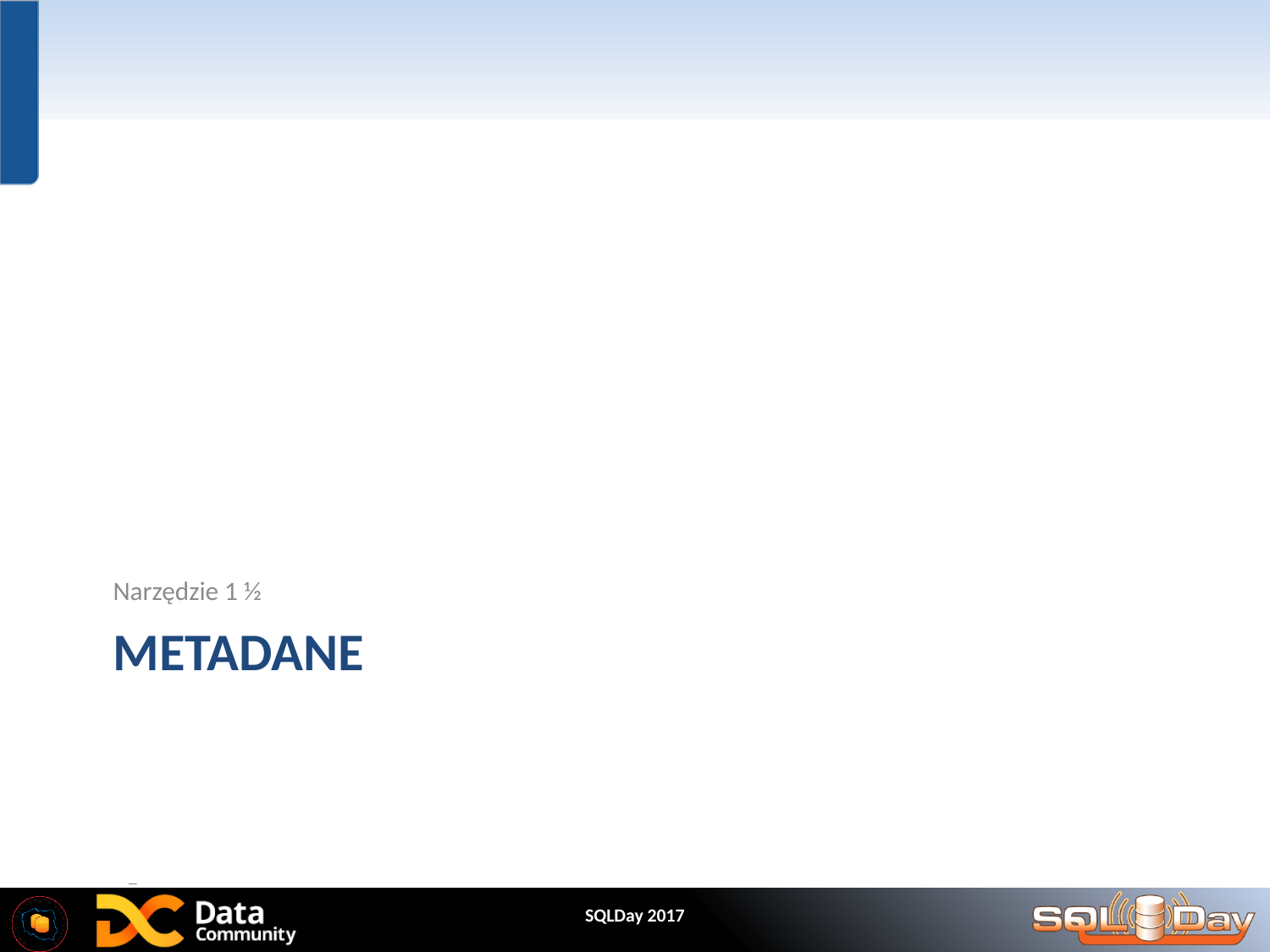

Narzędzie 1 ½
# Metadane
SQLDay 2017